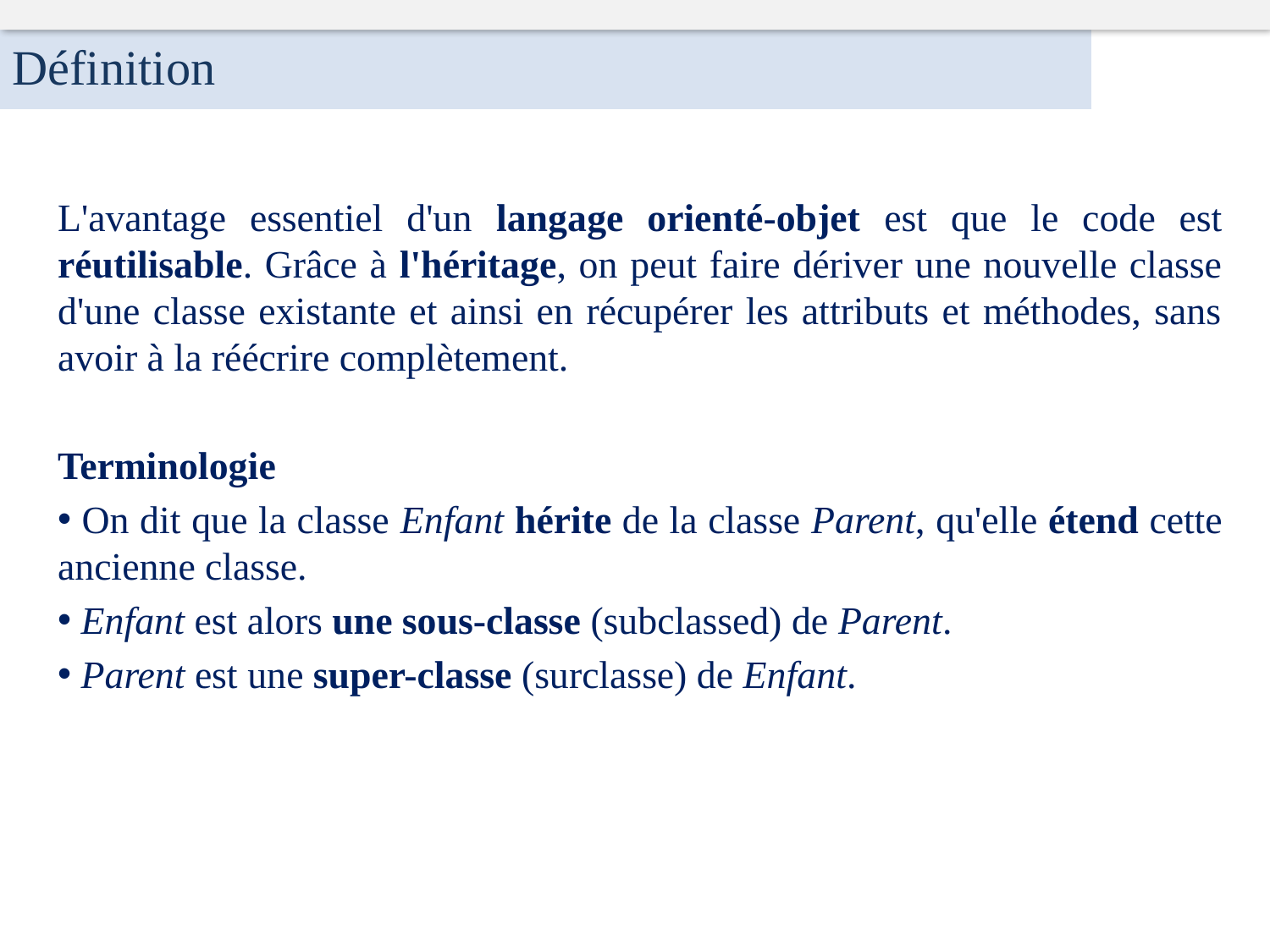

Définition
L'avantage essentiel d'un langage orienté-objet est que le code est réutilisable. Grâce à l'héritage, on peut faire dériver une nouvelle classe d'une classe existante et ainsi en récupérer les attributs et méthodes, sans avoir à la réécrire complètement.

Terminologie
 On dit que la classe Enfant hérite de la classe Parent, qu'elle étend cette ancienne classe.
 Enfant est alors une sous-classe (subclassed) de Parent.
 Parent est une super-classe (surclasse) de Enfant.